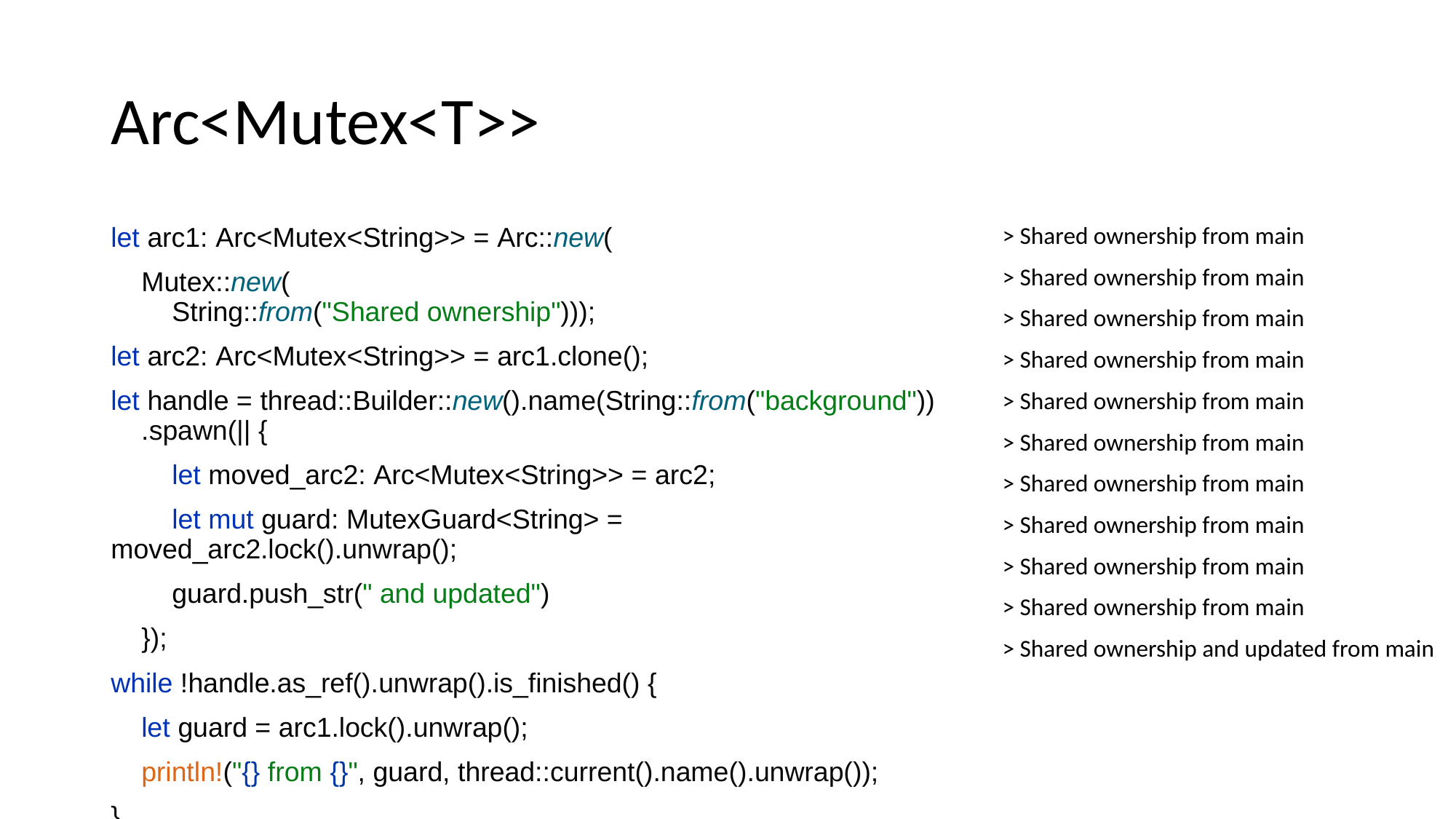

# Arc<Mutex<T>>
let arc1: Arc<Mutex<String>> = Arc::new(
    Mutex::new(
        String::from("Shared ownership")));
let arc2: Arc<Mutex<String>> = arc1.clone();
let handle = thread::Builder::new().name(String::from("background"))
    .spawn(|| {
        let moved_arc2: Arc<Mutex<String>> = arc2;
        let mut guard: MutexGuard<String> = moved_arc2.lock().unwrap();
        guard.push_str(" and updated")
    });
while !handle.as_ref().unwrap().is_finished() {
    let guard = arc1.lock().unwrap();
    println!("{} from {}", guard, thread::current().name().unwrap());
}

> Shared ownership from main
> Shared ownership from main
> Shared ownership from main
> Shared ownership from main
> Shared ownership from main
> Shared ownership from main
> Shared ownership from main
> Shared ownership from main
> Shared ownership from main
> Shared ownership from main
> Shared ownership and updated from main